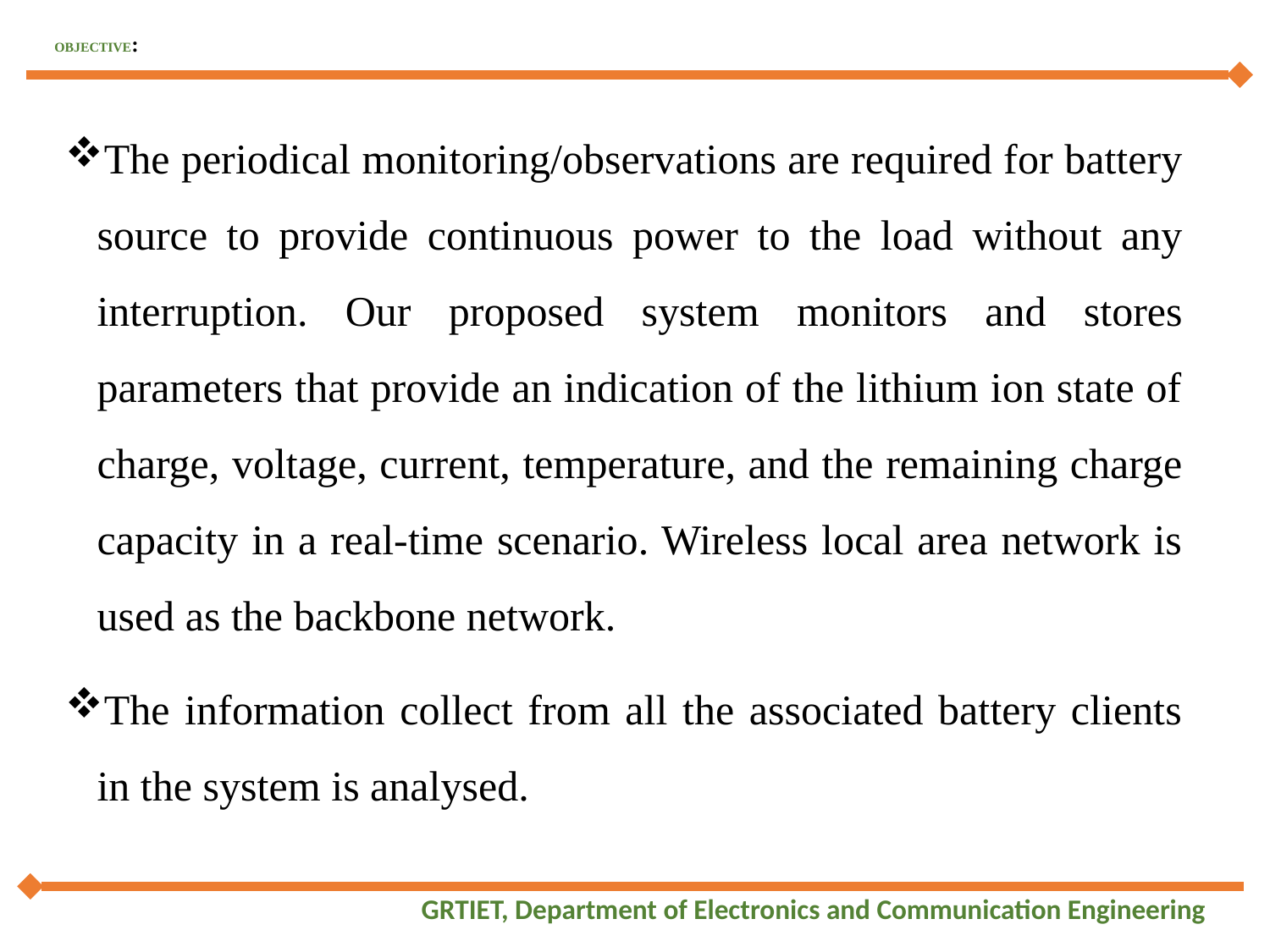

# OBJECTIVE:
The periodical monitoring/observations are required for battery source to provide continuous power to the load without any interruption. Our proposed system monitors and stores parameters that provide an indication of the lithium ion state of charge, voltage, current, temperature, and the remaining charge capacity in a real-time scenario. Wireless local area network is used as the backbone network.
The information collect from all the associated battery clients in the system is analysed.

GRTIET, Department of Electronics and Communication Engineering